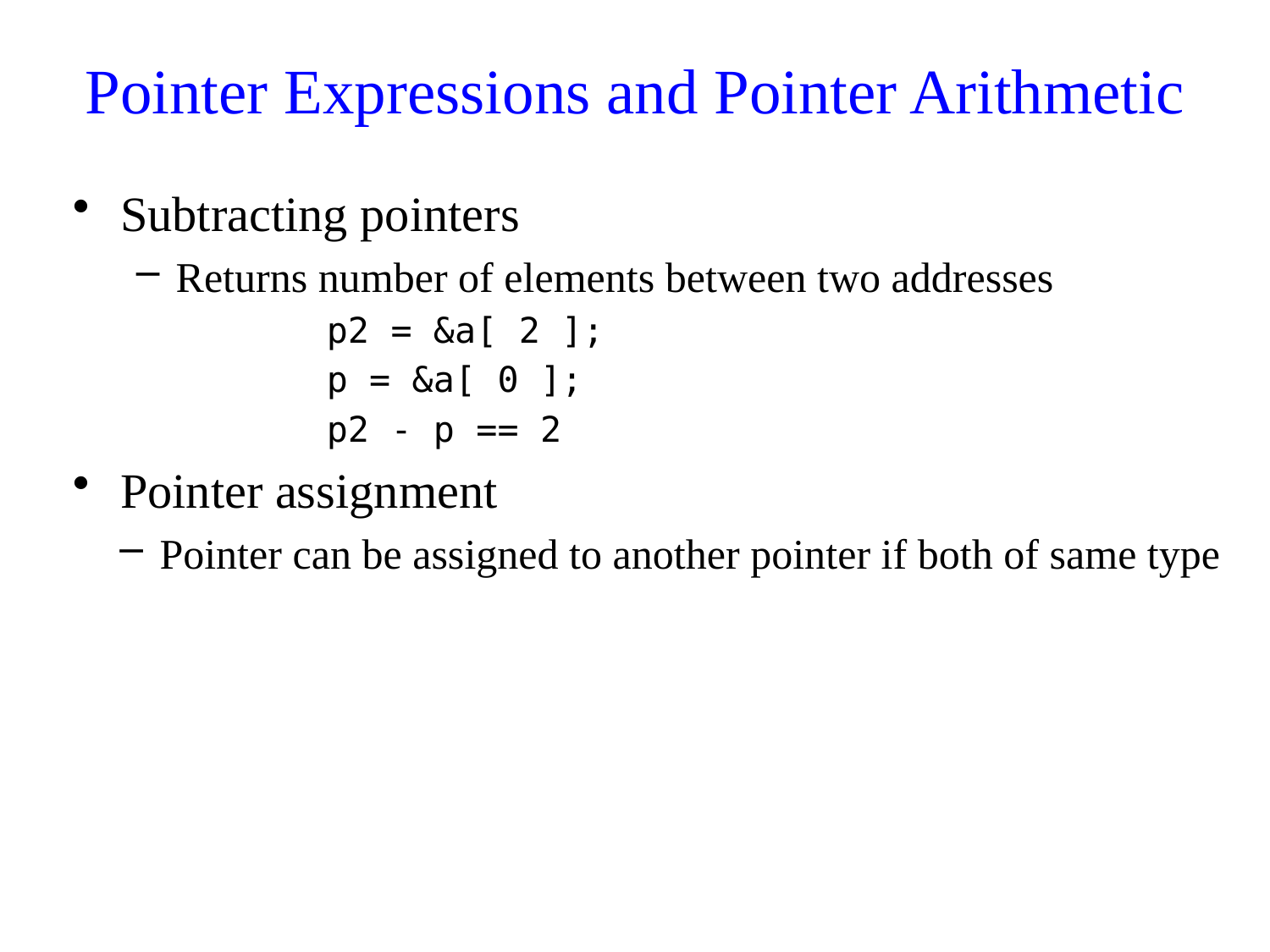

# Pointer Expressions and Pointer Arithmetic
Subtracting pointers
Returns number of elements between two addresses
p2 = &a[ 2 ];
p = &a[ 0 ];
p2 - p == 2
Pointer assignment
Pointer can be assigned to another pointer if both of same type